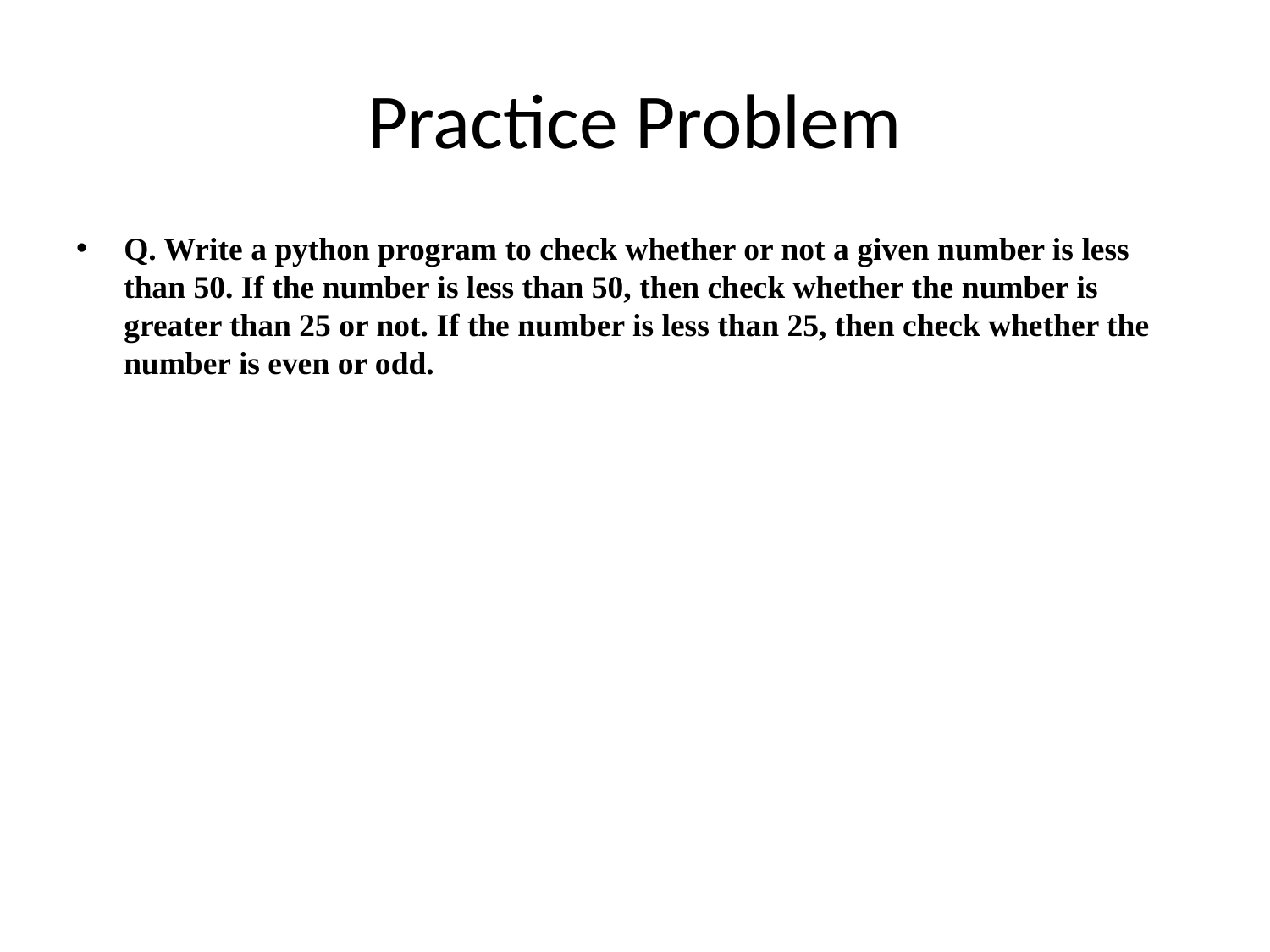

# Practice Problem
Q. Write a python program to check whether or not a given number is less than 50. If the number is less than 50, then check whether the number is greater than 25 or not. If the number is less than 25, then check whether the number is even or odd.